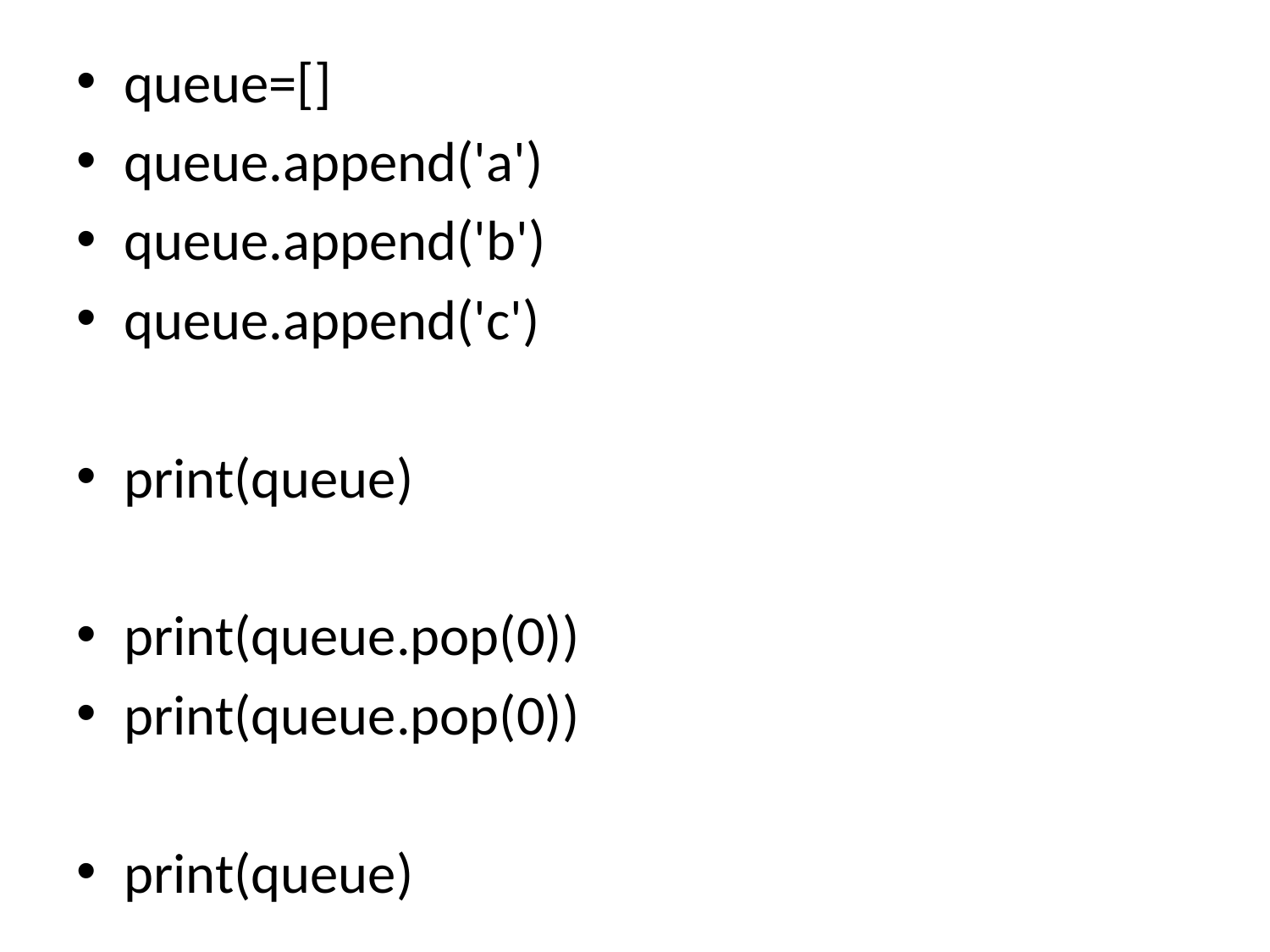

queue=[]
queue.append('a')
queue.append('b')
queue.append('c')

print(queue)

print(queue.pop(0))
print(queue.pop(0))

print(queue)